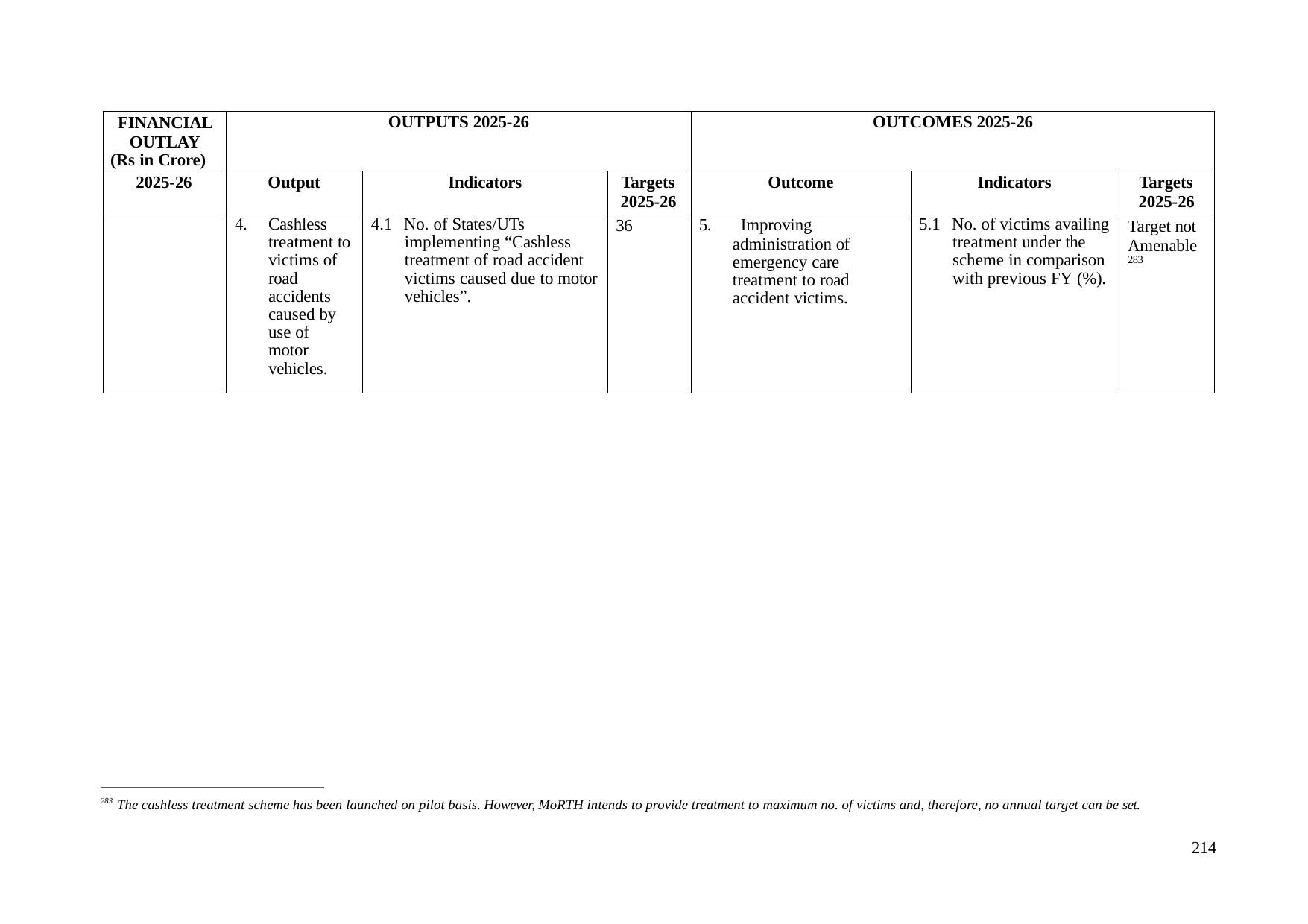

| FINANCIAL OUTLAY (Rs in Crore) | OUTPUTS 2025-26 |  |  | OUTCOMES 2025-26 |  |  |
| --- | --- | --- | --- | --- | --- | --- |
| 2025-26 | Output | Indicators | Targets 2025-26 | Outcome | Indicators | Targets 2025-26 |
|  | 4. Cashless treatment to victims of road accidents caused by use of motor vehicles. | 4.1 No. of States/UTs implementing “Cashless treatment of road accident victims caused due to motor vehicles”. | 36 | 5. Improving administration of emergency care treatment to road accident victims. | 5.1 No. of victims availing treatment under the scheme in comparison with previous FY (%). | Target not Amenable 283 |

283 The cashless treatment scheme has been launched on pilot basis. However, MoRTH intends to provide treatment to maximum no. of victims and, therefore, no annual target can be set.
214